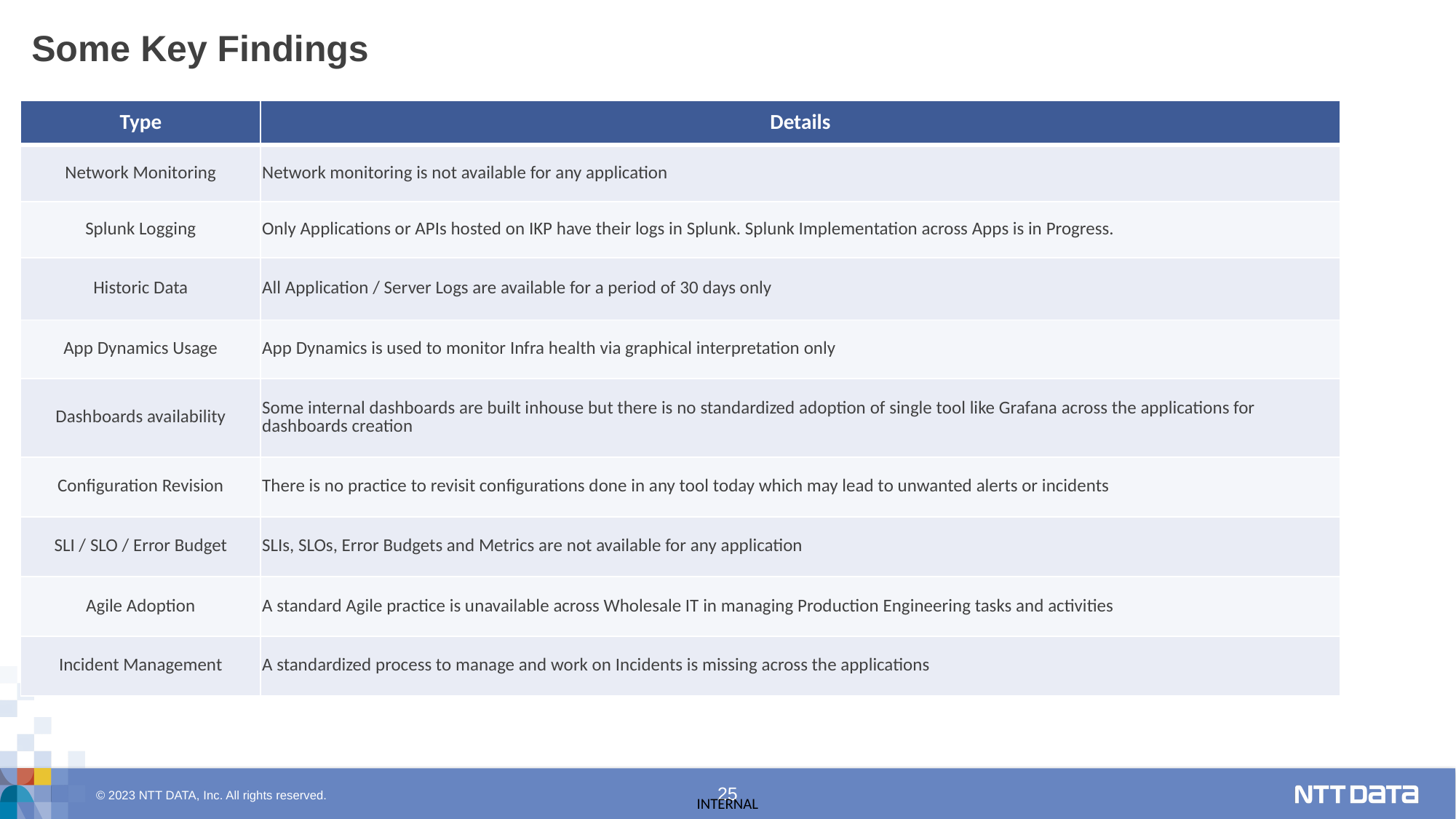

# Some Key Findings
| Type | Details |
| --- | --- |
| Network Monitoring | Network monitoring is not available for any application |
| Splunk Logging | Only Applications or APIs hosted on IKP have their logs in Splunk. Splunk Implementation across Apps is in Progress. |
| Historic Data | All Application / Server Logs are available for a period of 30 days only |
| App Dynamics Usage | App Dynamics is used to monitor Infra health via graphical interpretation only |
| Dashboards availability | Some internal dashboards are built inhouse but there is no standardized adoption of single tool like Grafana across the applications for dashboards creation |
| Configuration Revision | There is no practice to revisit configurations done in any tool today which may lead to unwanted alerts or incidents |
| SLI / SLO / Error Budget | SLIs, SLOs, Error Budgets and Metrics are not available for any application |
| Agile Adoption | A standard Agile practice is unavailable across Wholesale IT in managing Production Engineering tasks and activities |
| Incident Management | A standardized process to manage and work on Incidents is missing across the applications |